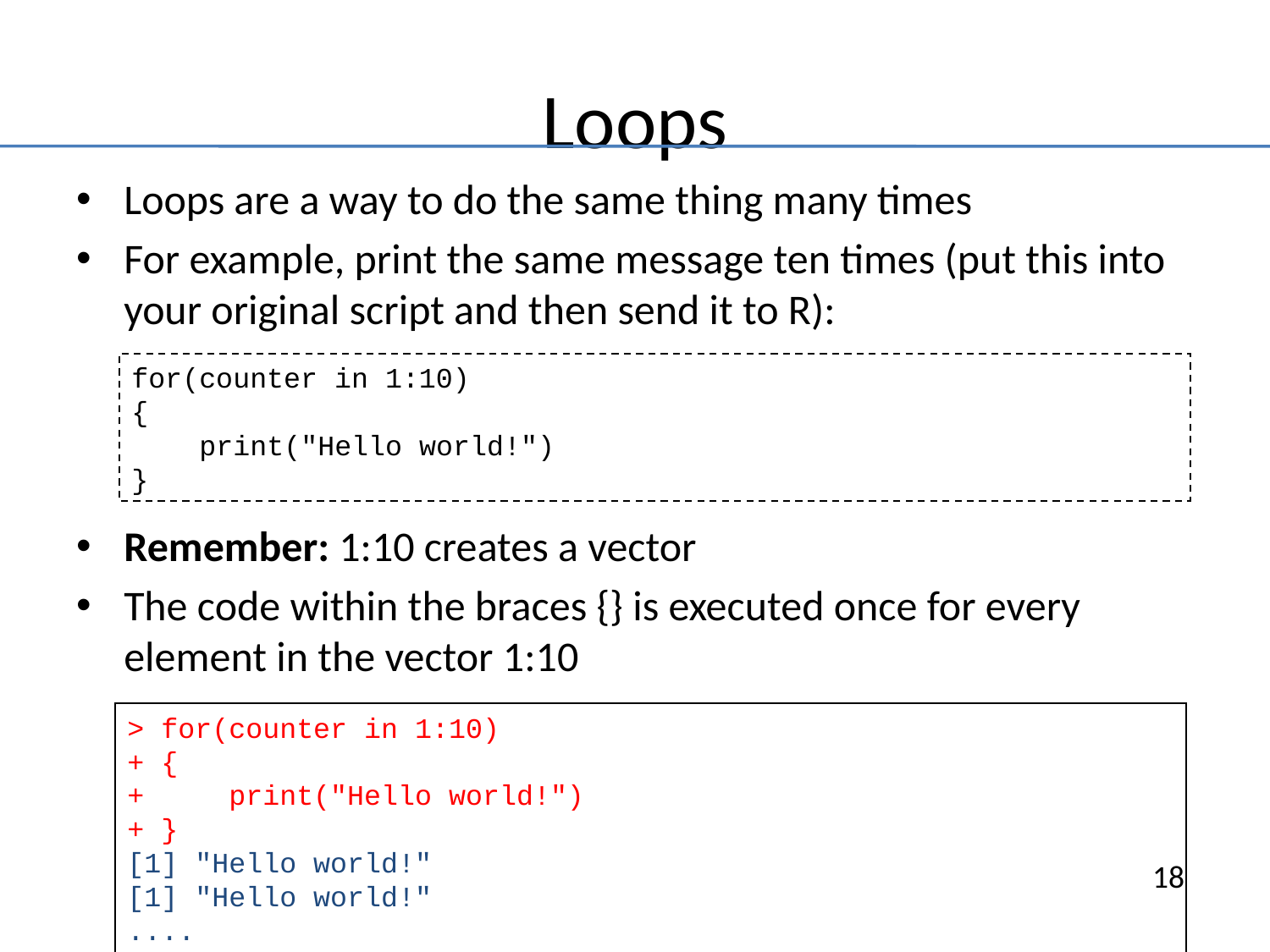

# Loops
Loops are a way to do the same thing many times
For example, print the same message ten times (put this into your original script and then send it to R):

Remember: 1:10 creates a vector
The code within the braces {} is executed once for every element in the vector 1:10
for(counter in 1:10)
{
    print("Hello world!")
}
> for(counter in 1:10)
+ {
+     print("Hello world!")
+ }
[1] "Hello world!"
[1] "Hello world!"
....
18